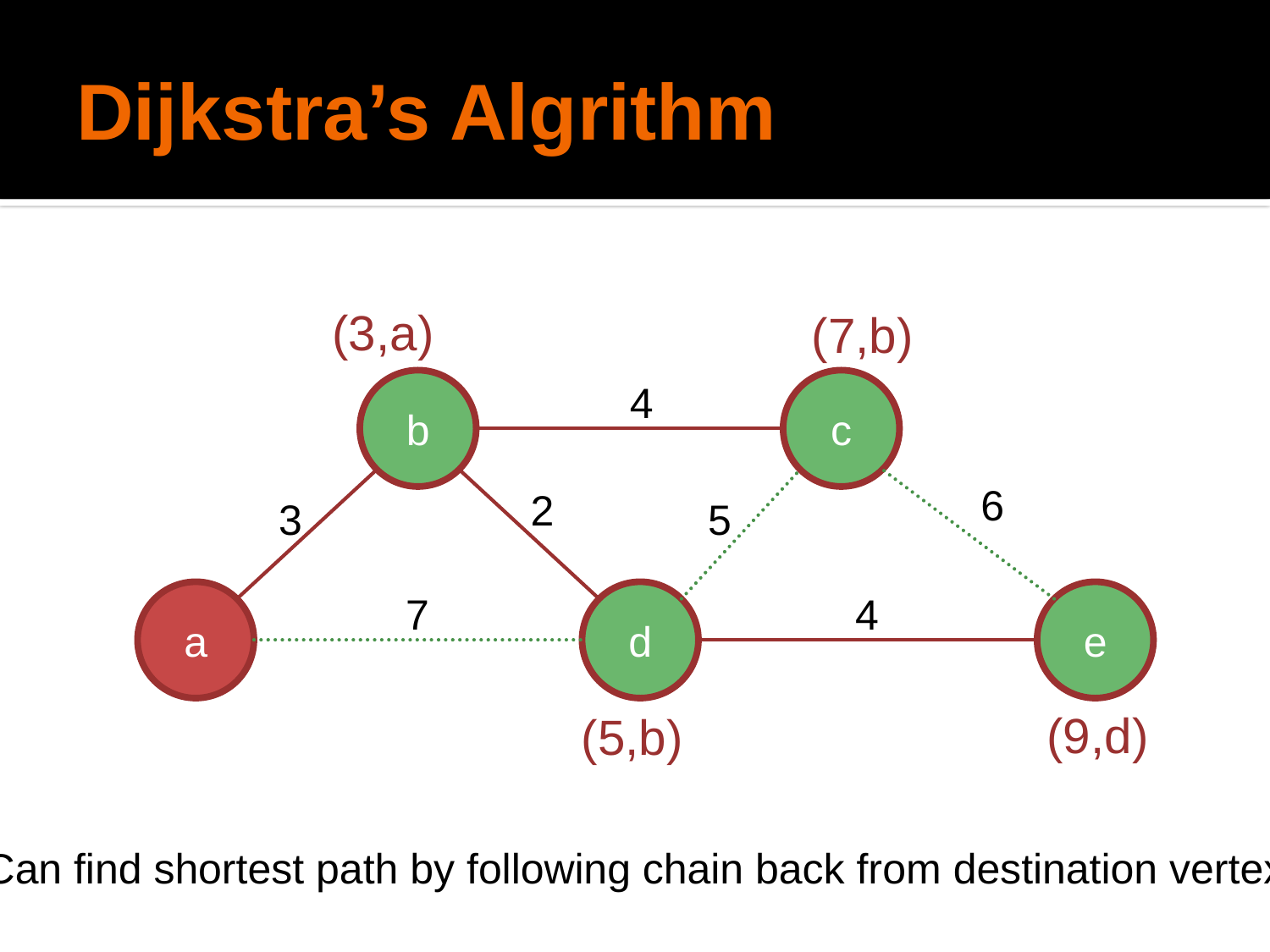

# Dijkstra’s Algrithm
(3,a)
(7,b)
b
4
c
6
2
3
5
a
7
d
4
e
(9,d)
(5,b)
Can find shortest path by following chain back from destination vertex.